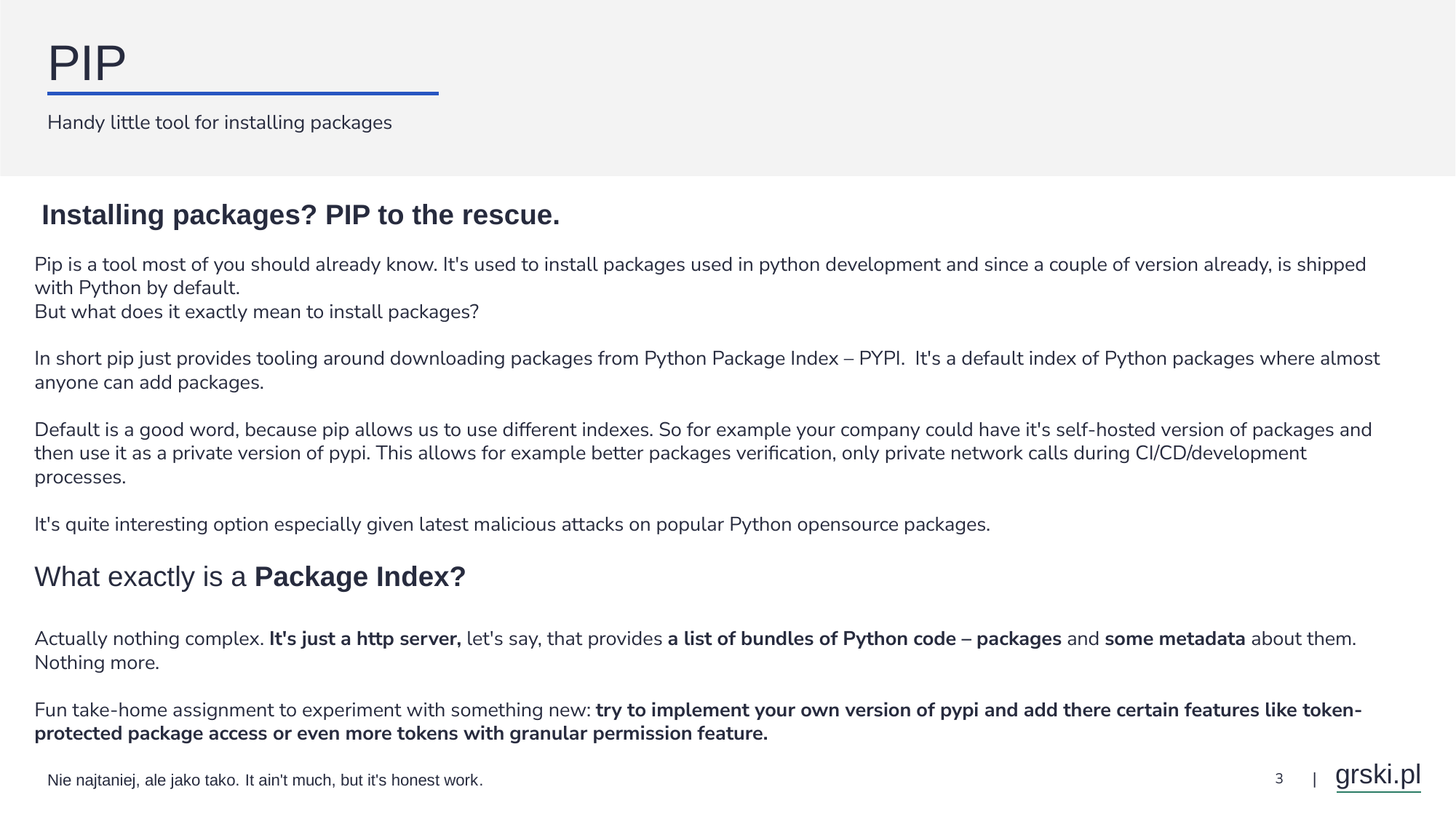

# PIP
Handy little tool for installing packages

Installing packages? PIP to the rescue.
Pip is a tool most of you should already know. It's used to install packages used in python development and since a couple of version already, is shipped with Python by default.
But what does it exactly mean to install packages?
In short pip just provides tooling around downloading packages from Python Package Index – PYPI.  It's a default index of Python packages where almost anyone can add packages.

Default is a good word, because pip allows us to use different indexes. So for example your company could have it's self-hosted version of packages and then use it as a private version of pypi. This allows for example better packages verification, only private network calls during CI/CD/development processes.

It's quite interesting option especially given latest malicious attacks on popular Python opensource packages.

What exactly is a Package Index?

Actually nothing complex. It's just a http server, let's say, that provides a list of bundles of Python code – packages and some metadata about them. Nothing more.

Fun take-home assignment to experiment with something new: try to implement your own version of pypi and add there certain features like token-protected package access or even more tokens with granular permission feature.